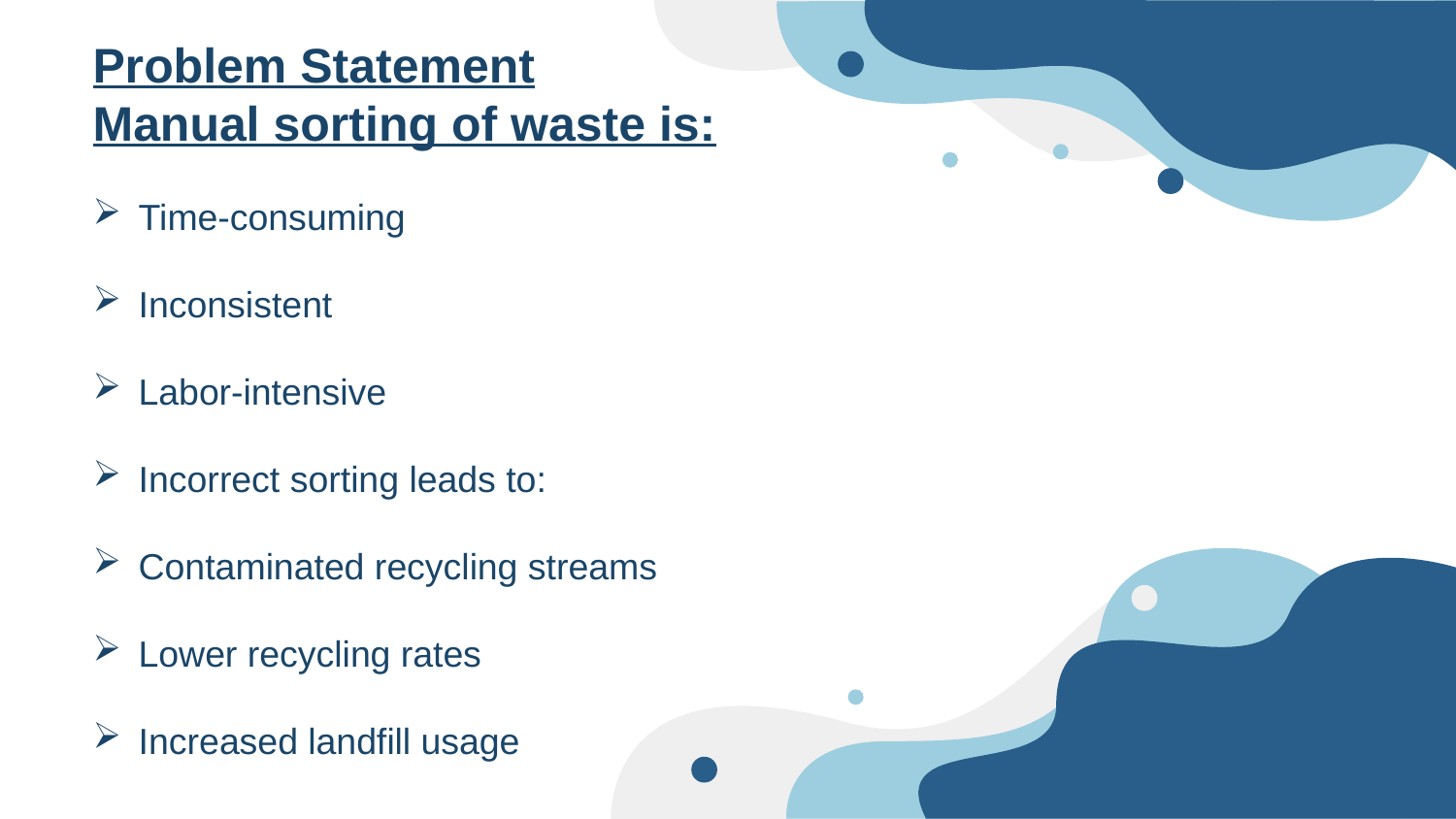

Problem Statement
Manual sorting of waste is:

Time-consuming

Inconsistent

Labor-intensive

Incorrect sorting leads to:

Contaminated recycling streams

Lower recycling rates

Increased landfill usage

#